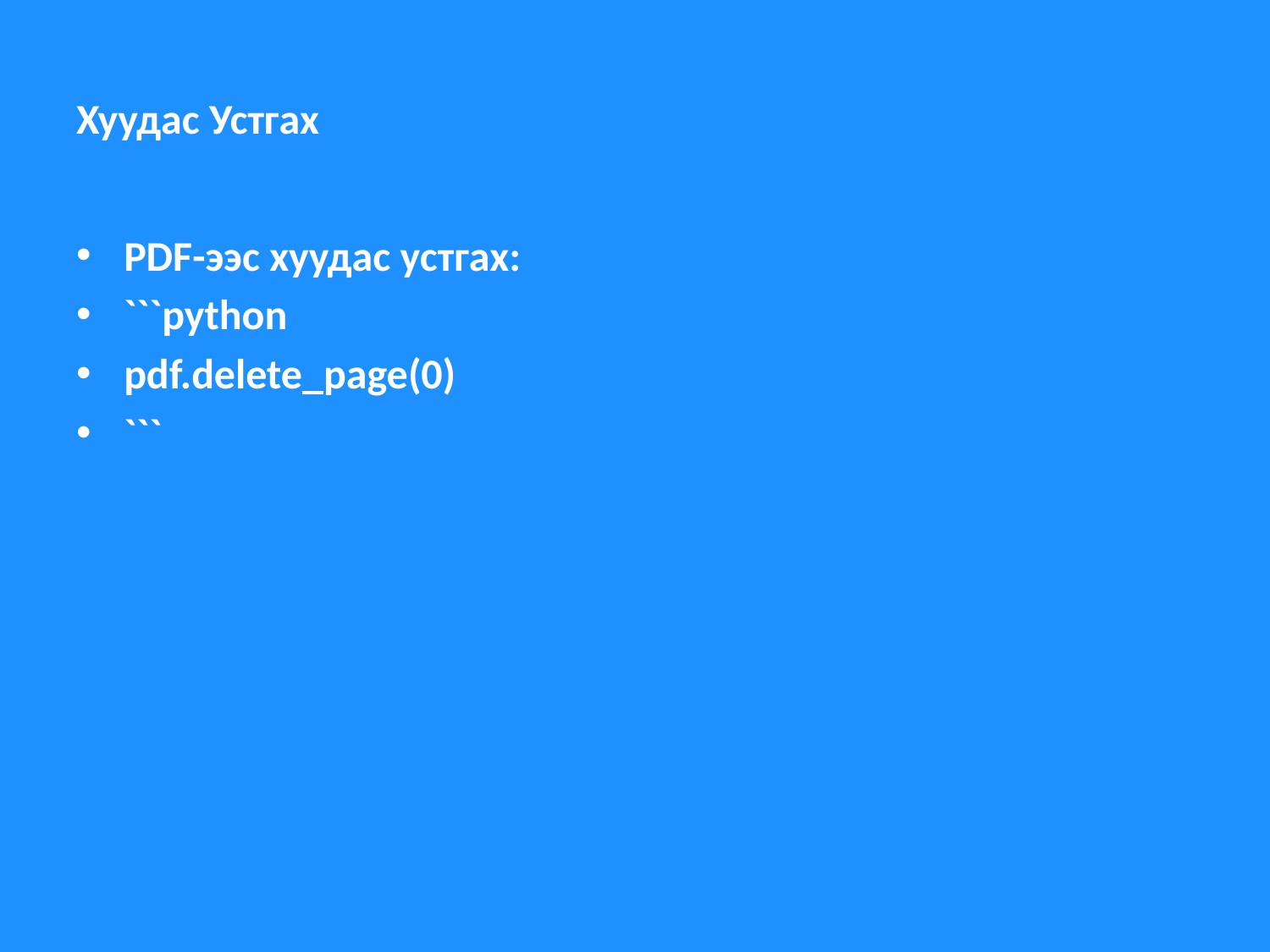

# Хуудас Устгах
PDF-ээс хуудас устгах:
```python
pdf.delete_page(0)
```